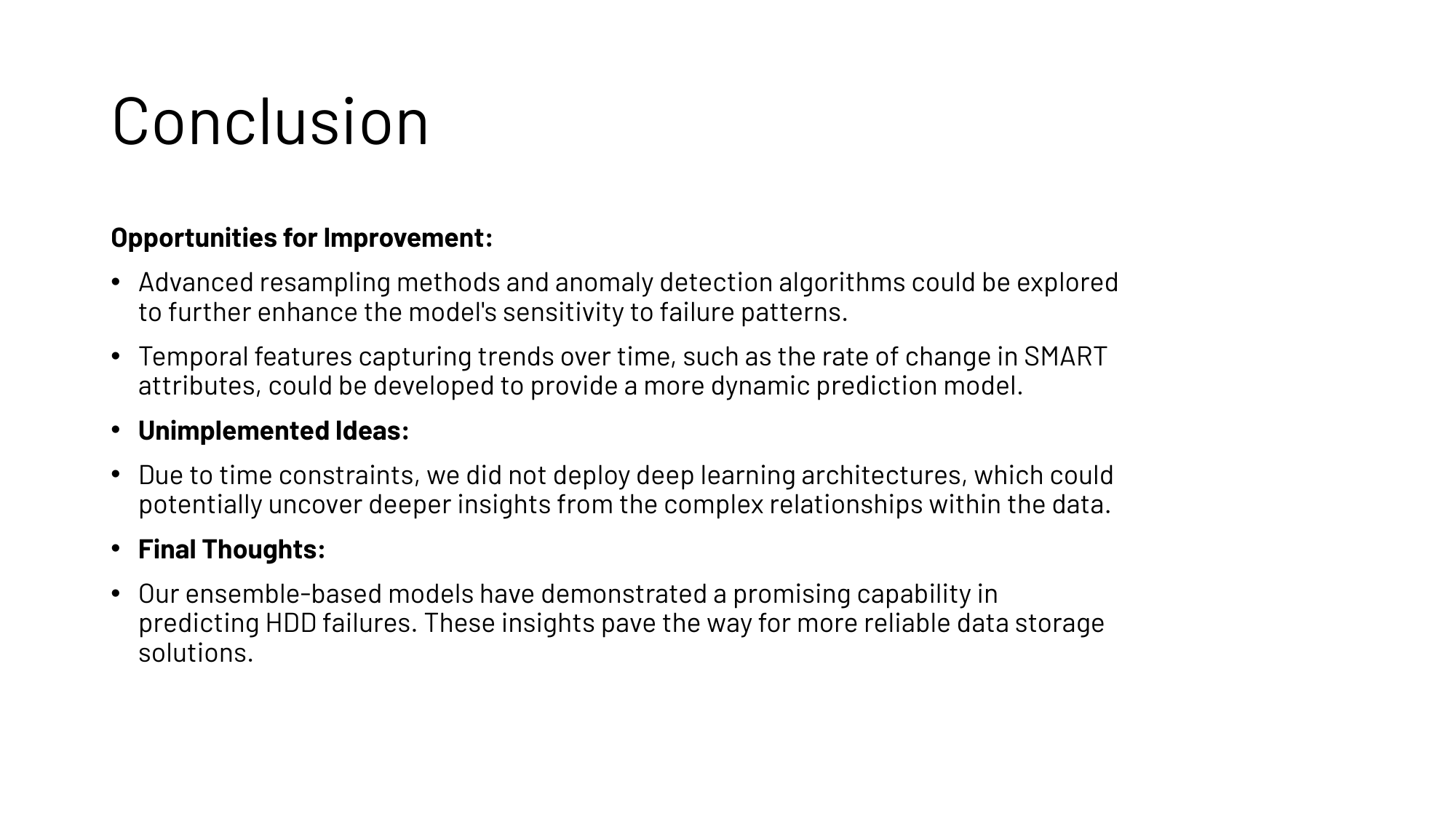

# Conclusion
Opportunities for Improvement:
Advanced resampling methods and anomaly detection algorithms could be explored to further enhance the model's sensitivity to failure patterns.
Temporal features capturing trends over time, such as the rate of change in SMART attributes, could be developed to provide a more dynamic prediction model.
Unimplemented Ideas:
Due to time constraints, we did not deploy deep learning architectures, which could potentially uncover deeper insights from the complex relationships within the data.
Final Thoughts:
Our ensemble-based models have demonstrated a promising capability in predicting HDD failures. These insights pave the way for more reliable data storage solutions.